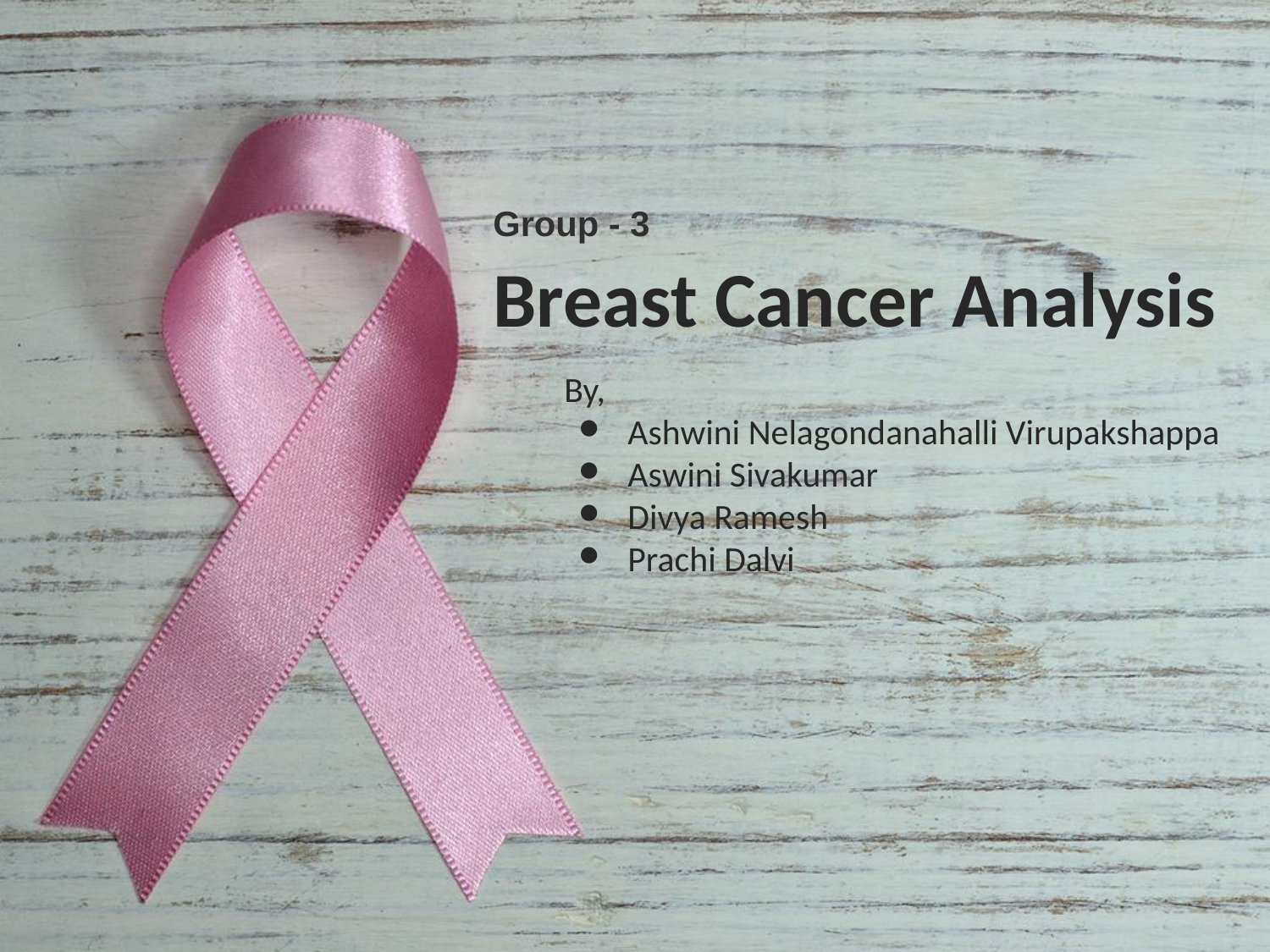

Group - 3
# Breast Cancer Analysis
By,
Ashwini Nelagondanahalli Virupakshappa
Aswini Sivakumar
Divya Ramesh
Prachi Dalvi